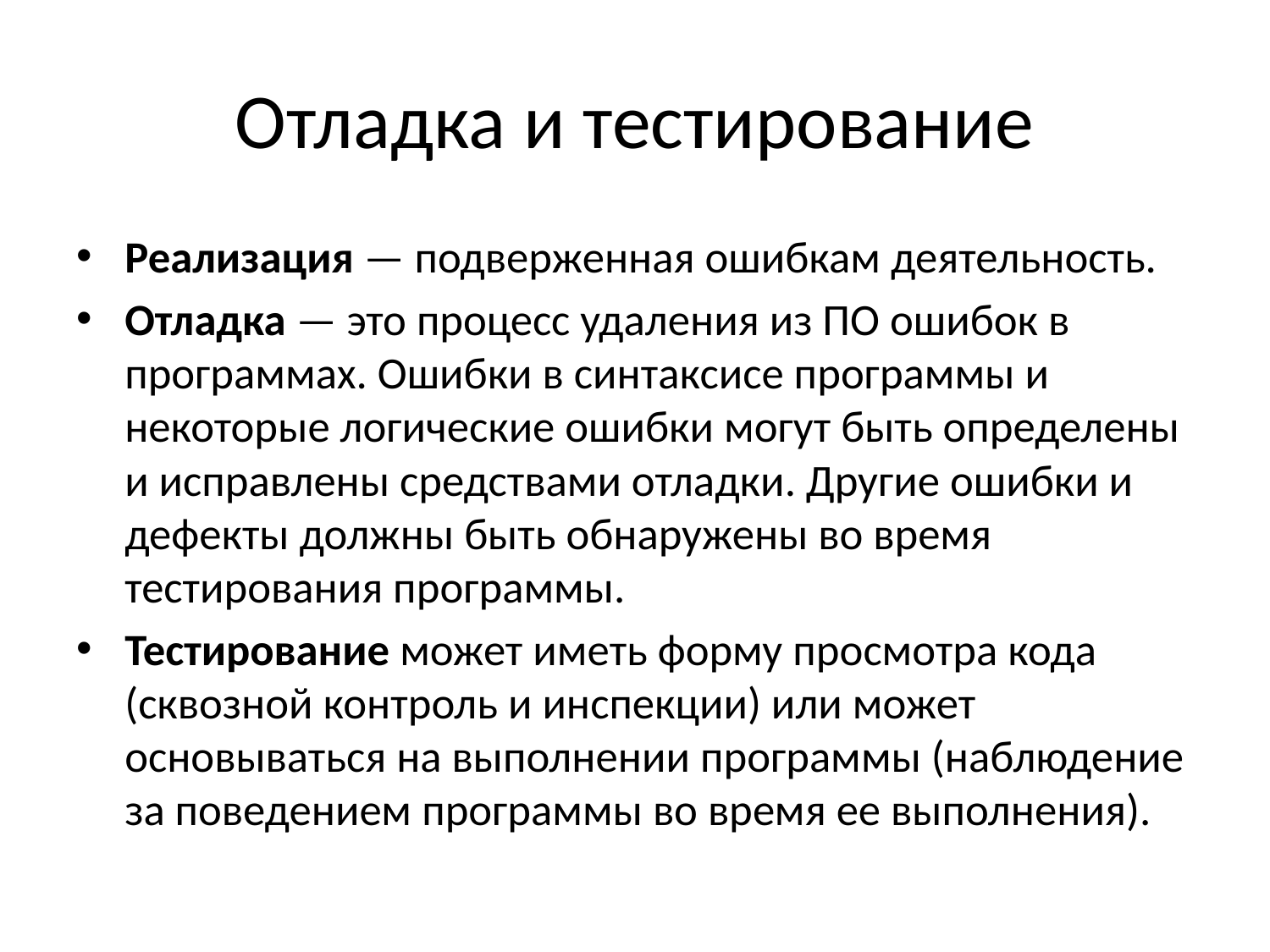

# Отладка и тестирование
Реализация — подверженная ошибкам деятельность.
Отладка — это процесс удаления из ПО ошибок в программах. Ошибки в синтаксисе программы и некоторые логические ошибки могут быть определены и исправлены средствами отладки. Другие ошибки и дефекты должны быть обнаружены во время тестирования программы.
Тестирование может иметь форму просмотра кода (сквозной контроль и инспекции) или может основываться на выполнении программы (наблюдение за поведением программы во время ее выполнения).